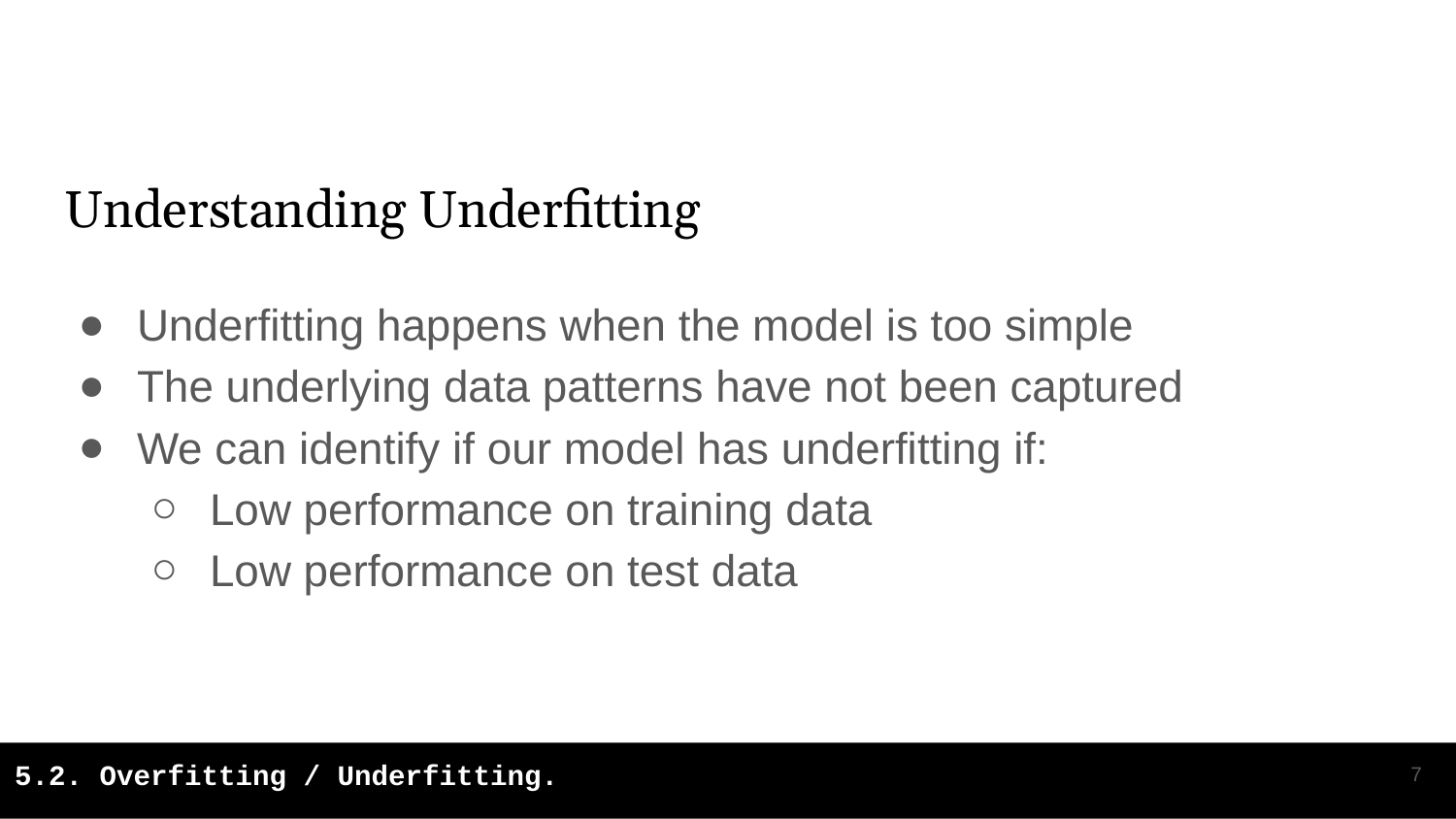

# Understanding Underfitting
Underfitting happens when the model is too simple
The underlying data patterns have not been captured
We can identify if our model has underfitting if:
Low performance on training data
Low performance on test data
7
5.2. Overfitting / Underfitting.